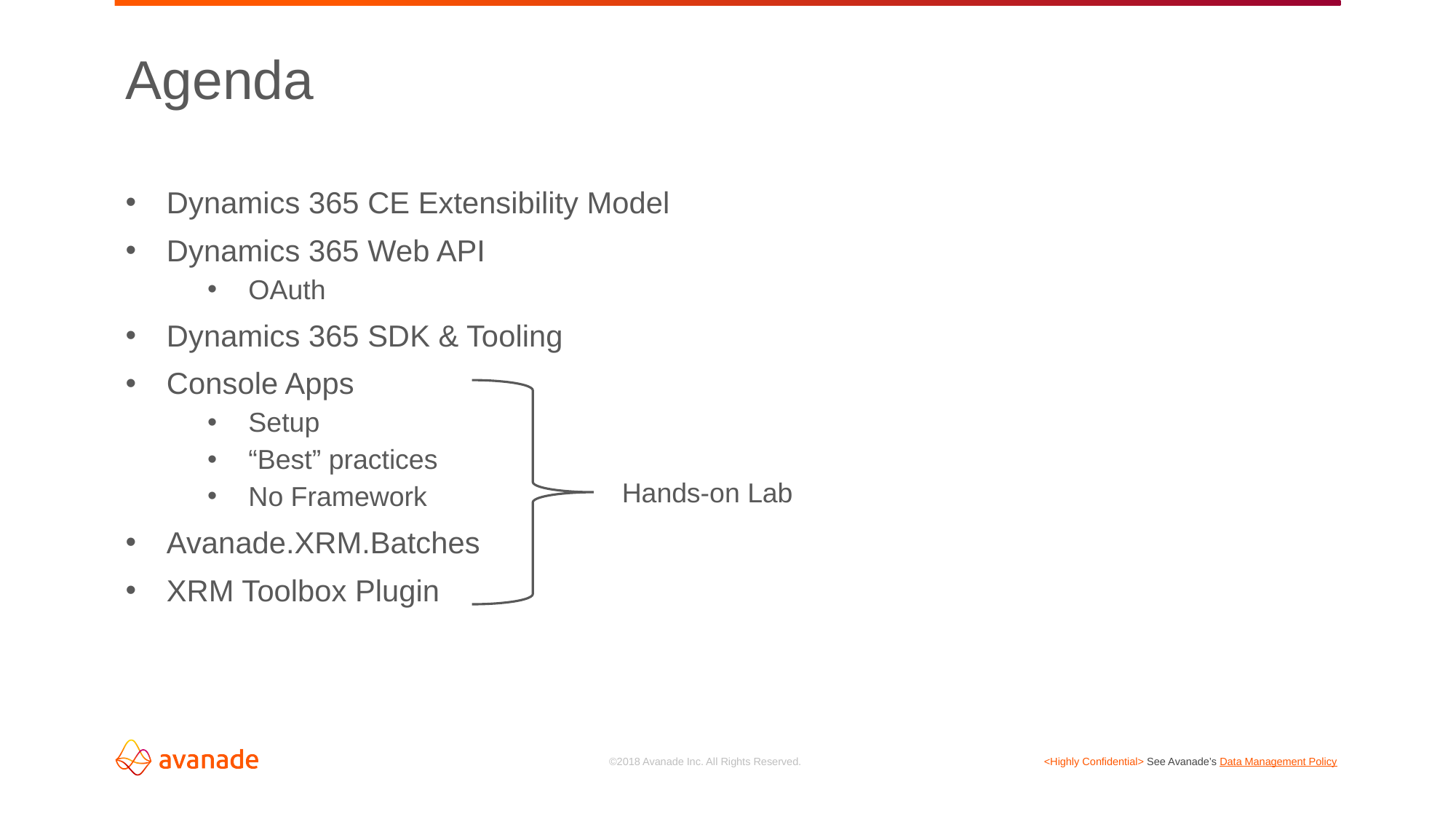

# Agenda
Dynamics 365 CE Extensibility Model
Dynamics 365 Web API
OAuth
Dynamics 365 SDK & Tooling
Console Apps
Setup
“Best” practices
No Framework
Avanade.XRM.Batches
XRM Toolbox Plugin

Hands-on Lab